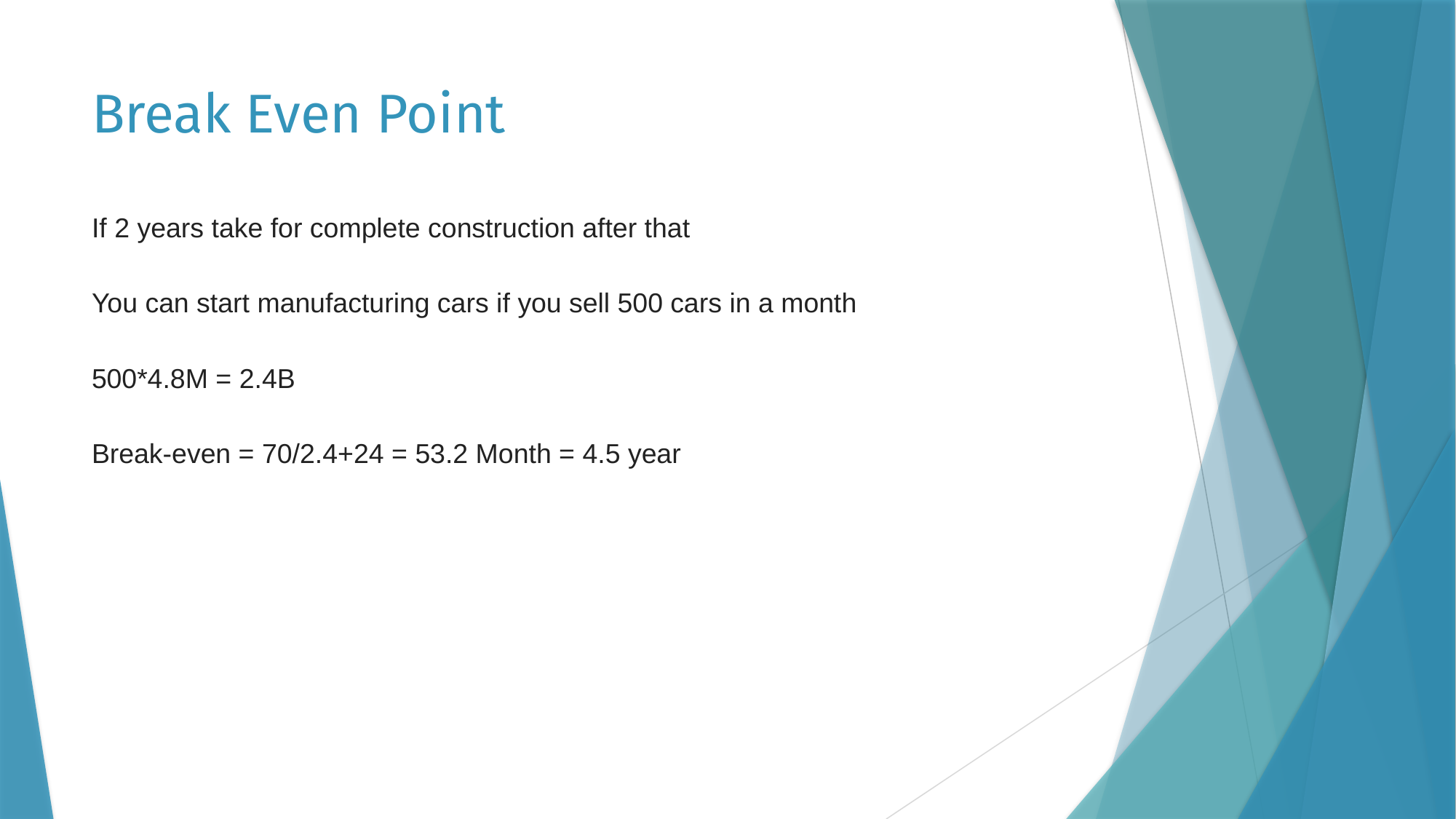

# Break Even Point
If 2 years take for complete construction after that
You can start manufacturing cars if you sell 500 cars in a month
500*4.8M = 2.4B
Break-even = 70/2.4+24 = 53.2 Month = 4.5 year